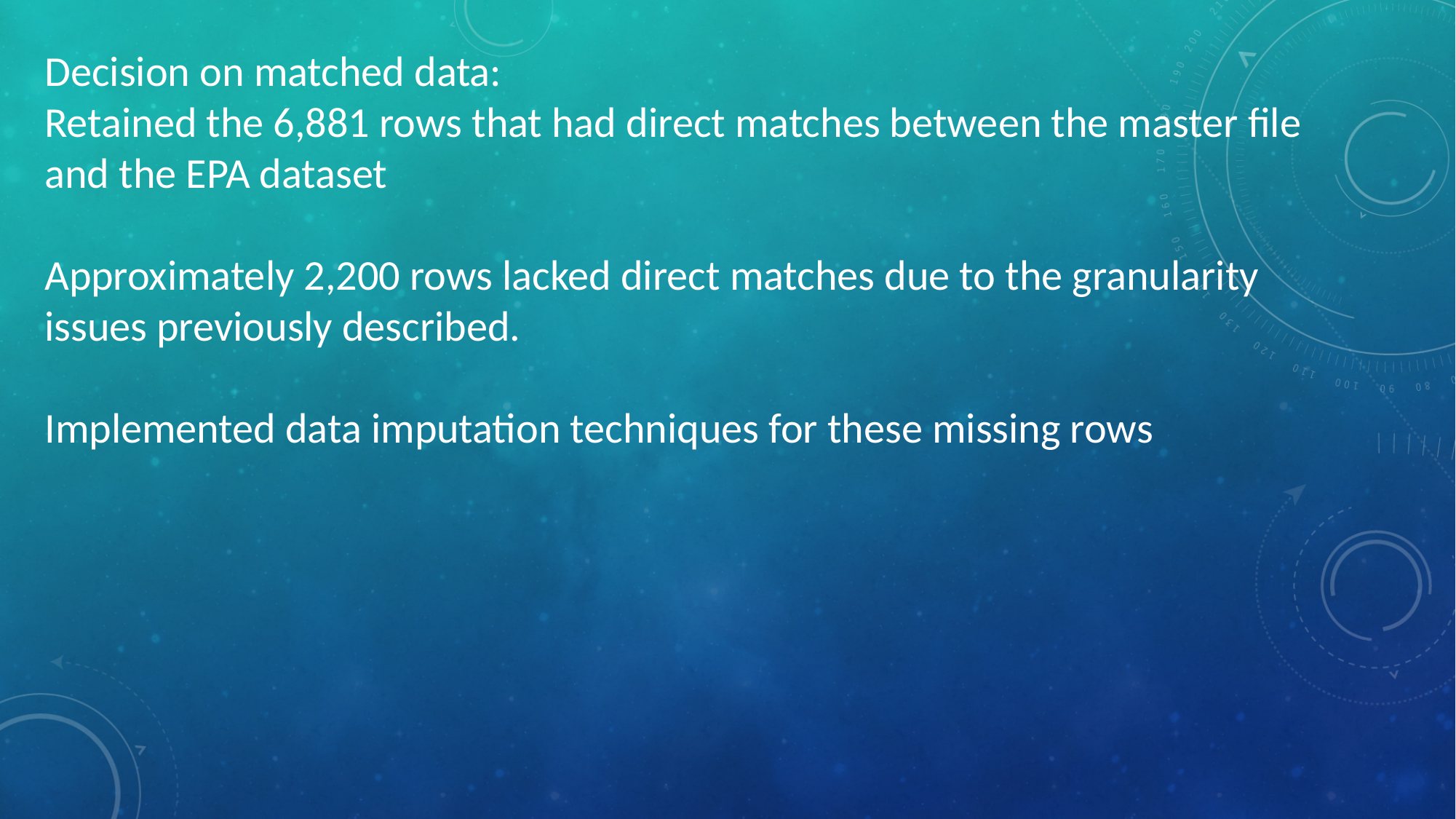

Decision on matched data:
Retained the 6,881 rows that had direct matches between the master file and the EPA dataset

Approximately 2,200 rows lacked direct matches due to the granularity issues previously described.

Implemented data imputation techniques for these missing rows